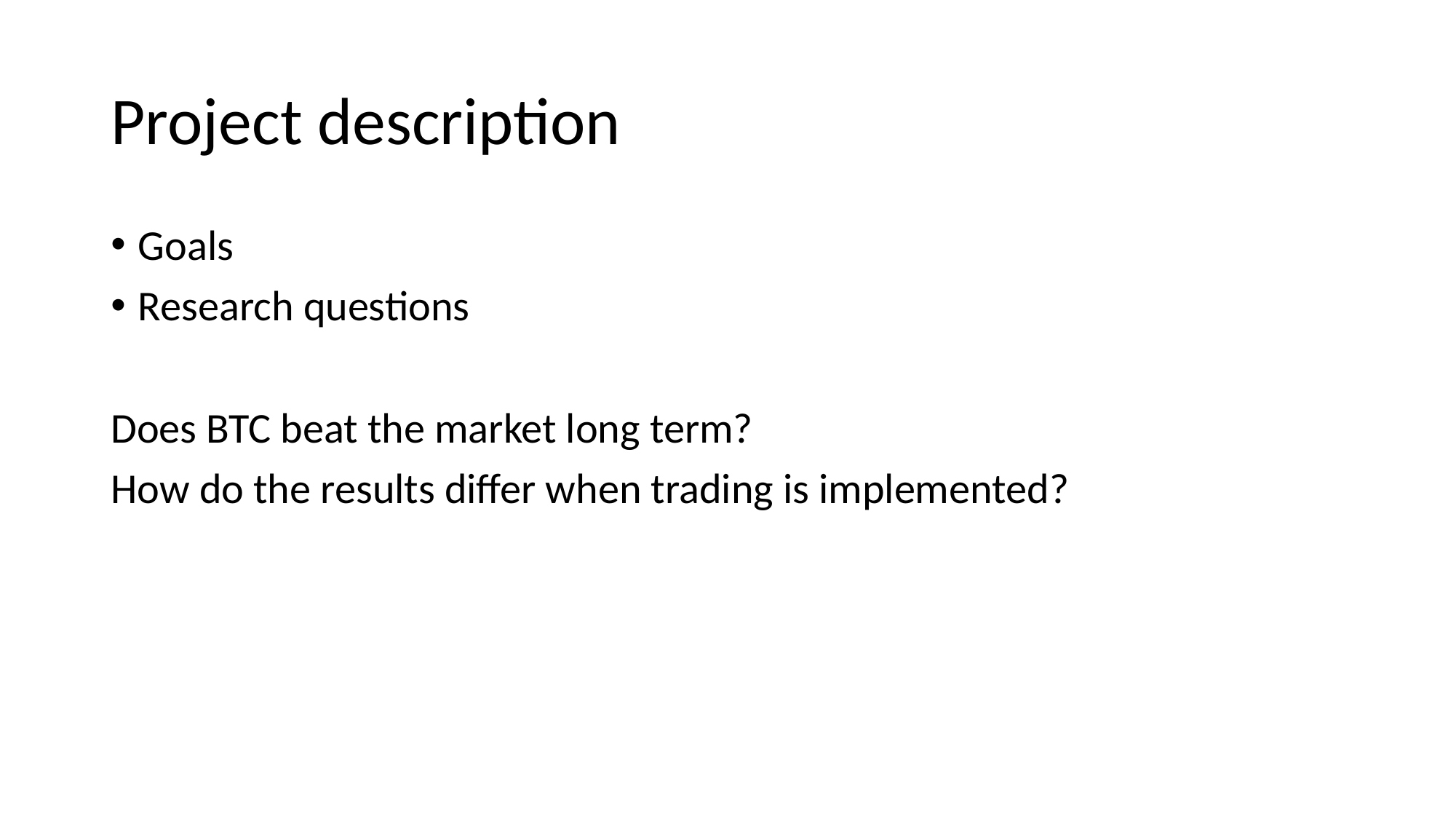

# Project description
Goals
Research questions

Does BTC beat the market long term?
How do the results differ when trading is implemented?